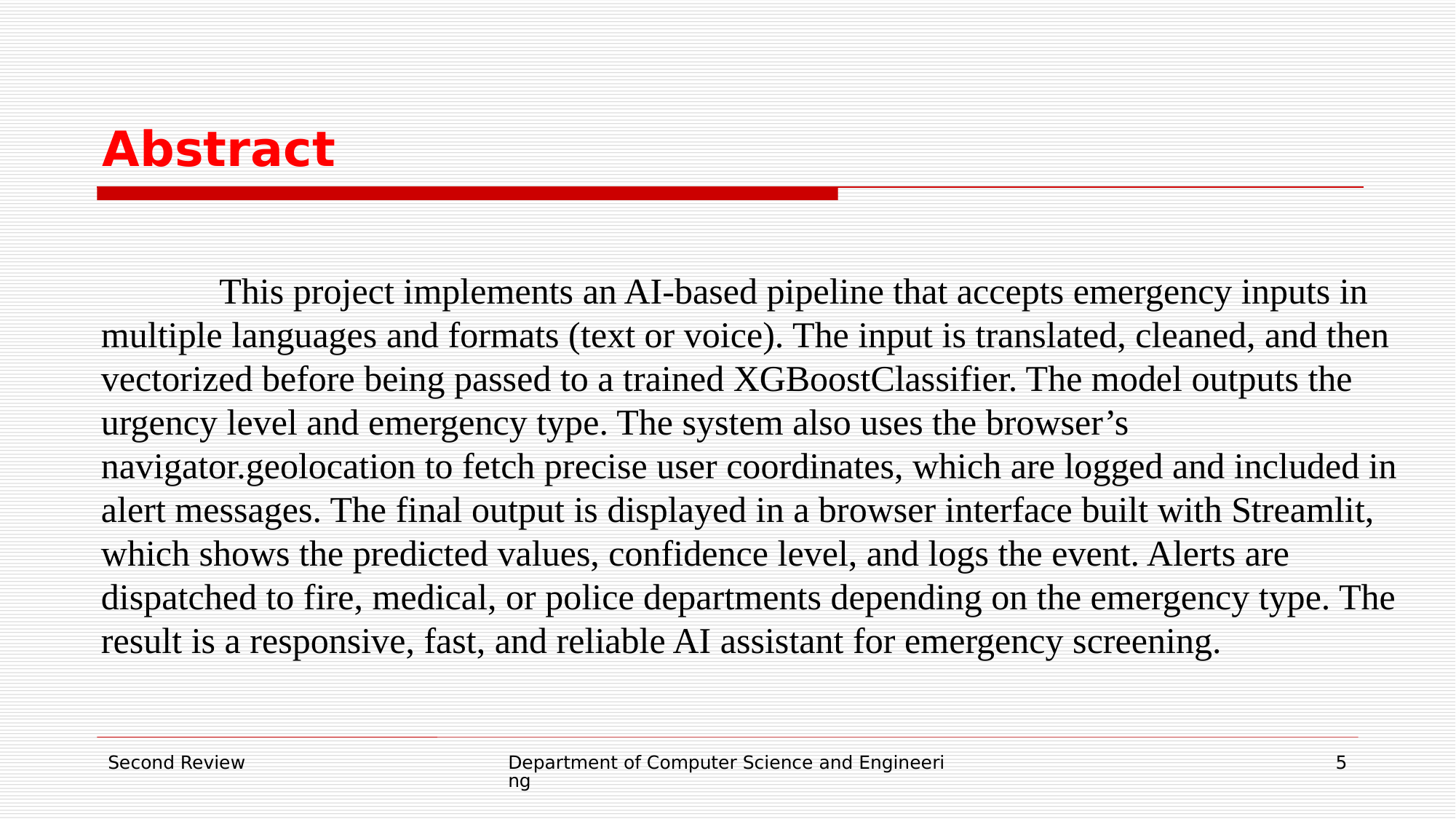

# Abstract
             This project implements an AI-based pipeline that accepts emergency inputs in multiple languages and formats (text or voice). The input is translated, cleaned, and then vectorized before being passed to a trained XGBoostClassifier. The model outputs the urgency level and emergency type. The system also uses the browser’s navigator.geolocation to fetch precise user coordinates, which are logged and included in alert messages. The final output is displayed in a browser interface built with Streamlit, which shows the predicted values, confidence level, and logs the event. Alerts are dispatched to fire, medical, or police departments depending on the emergency type. The result is a responsive, fast, and reliable AI assistant for emergency screening.
Second Review
Department of Computer Science and Engineering
5